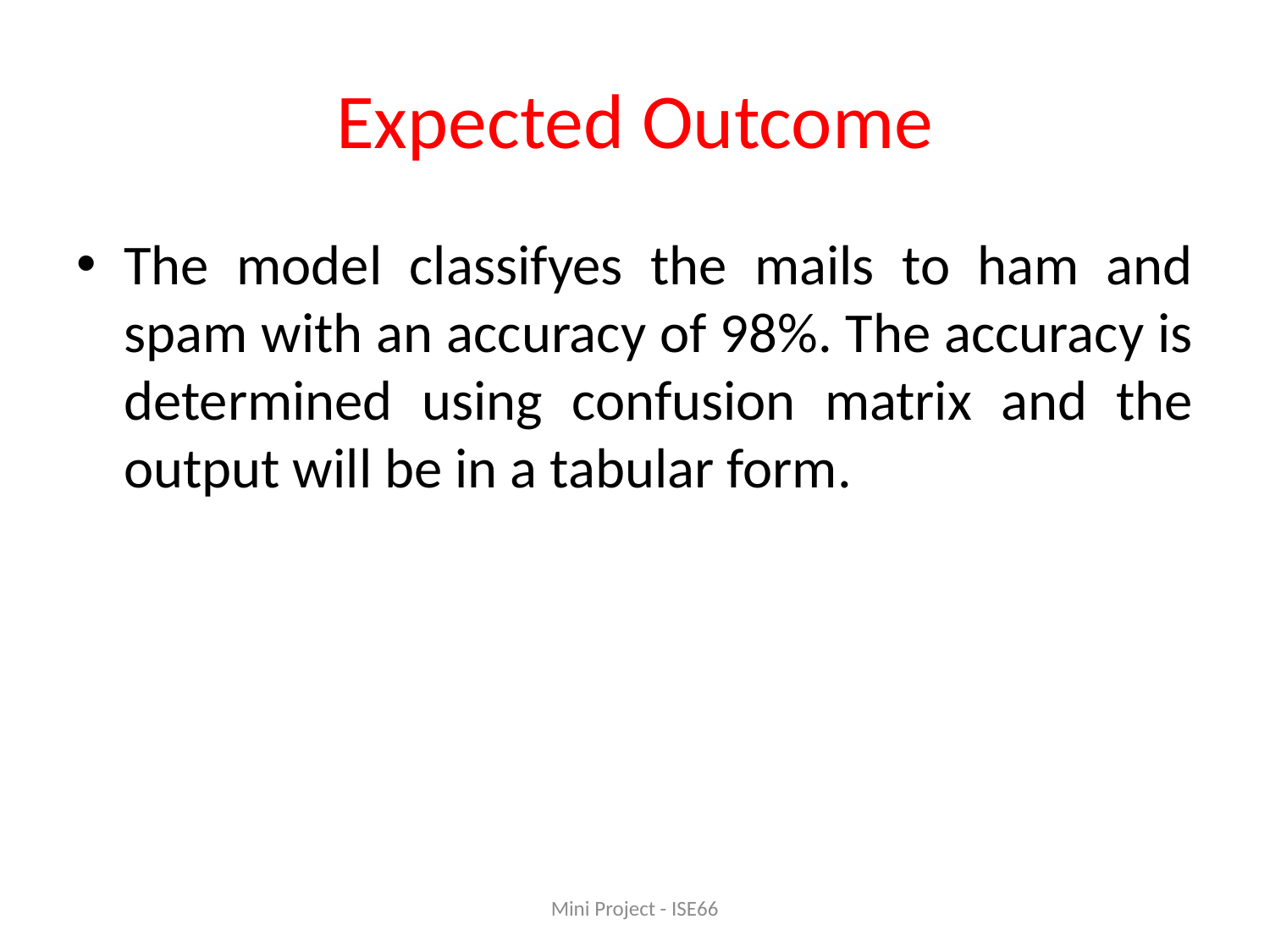

# Expected Outcome
The model classifyes the mails to ham and spam with an accuracy of 98%. The accuracy is determined using confusion matrix and the output will be in a tabular form.

Mini Project - ISE66
9